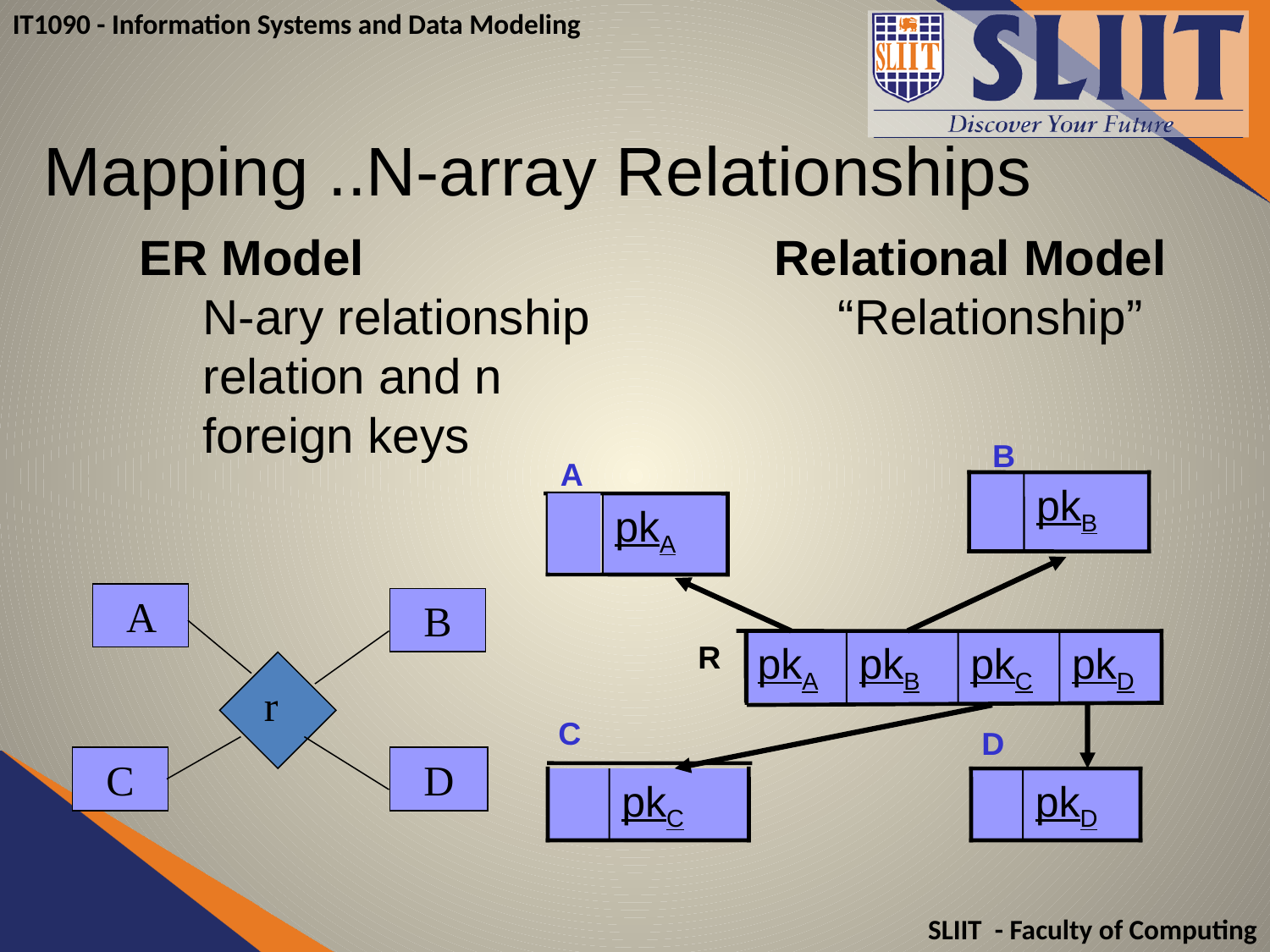

# Mapping ..N-array Relationships
ER Model				Relational Model
N-ary relationship		“Relationship” 	relation and n 						foreign keys

B
A

pkB

pkA

  A
  B

r

  C
  D
R

pkA

pkB

pkC

pkD

C
D

pkC

pkD